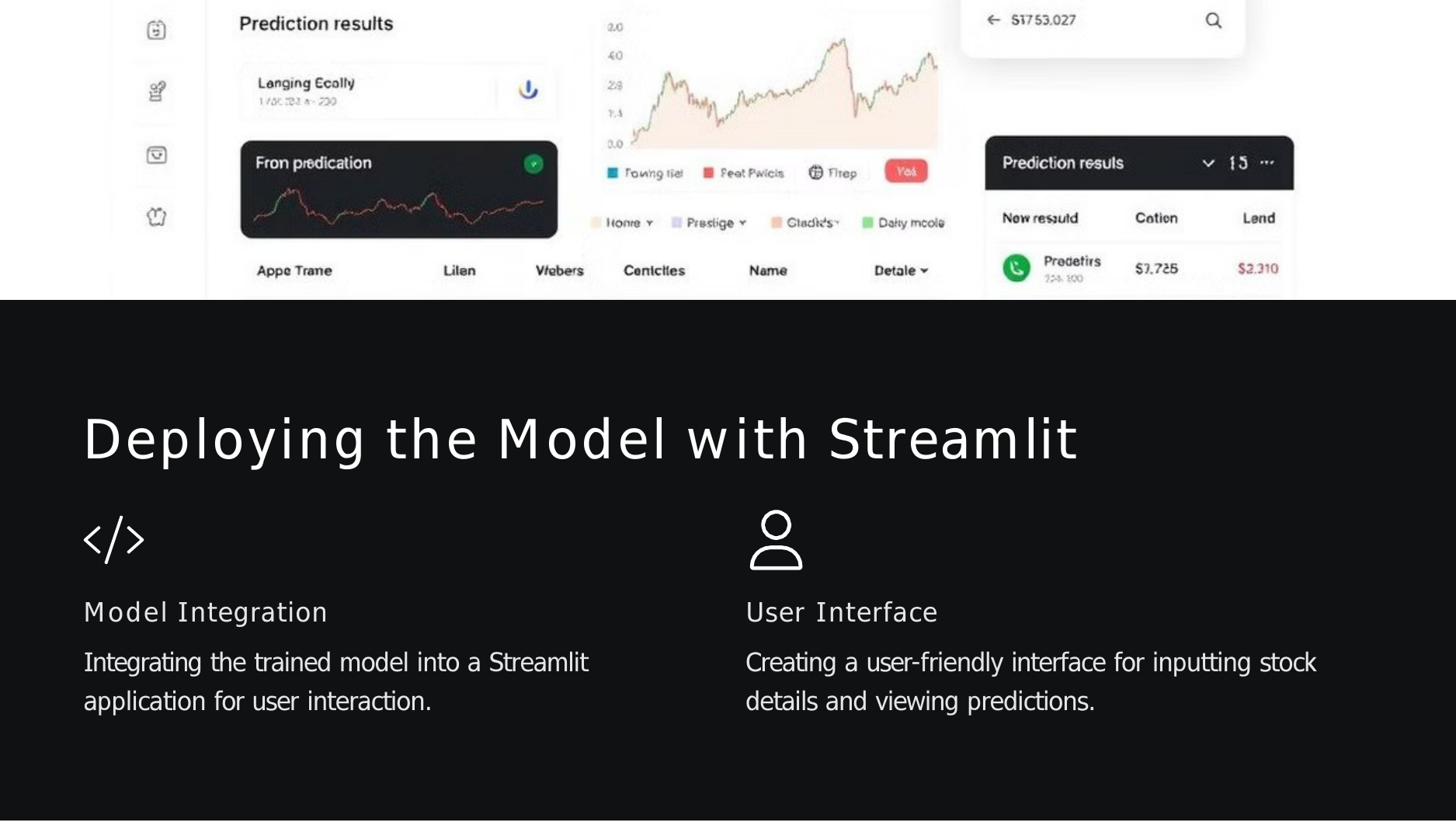

Deploying the Model with Streamlit

Model Integration
Integrating the trained model into a Streamlit application for user interaction.
User Interface
Creating a user-friendly interface for inputting stock details and viewing predictions.